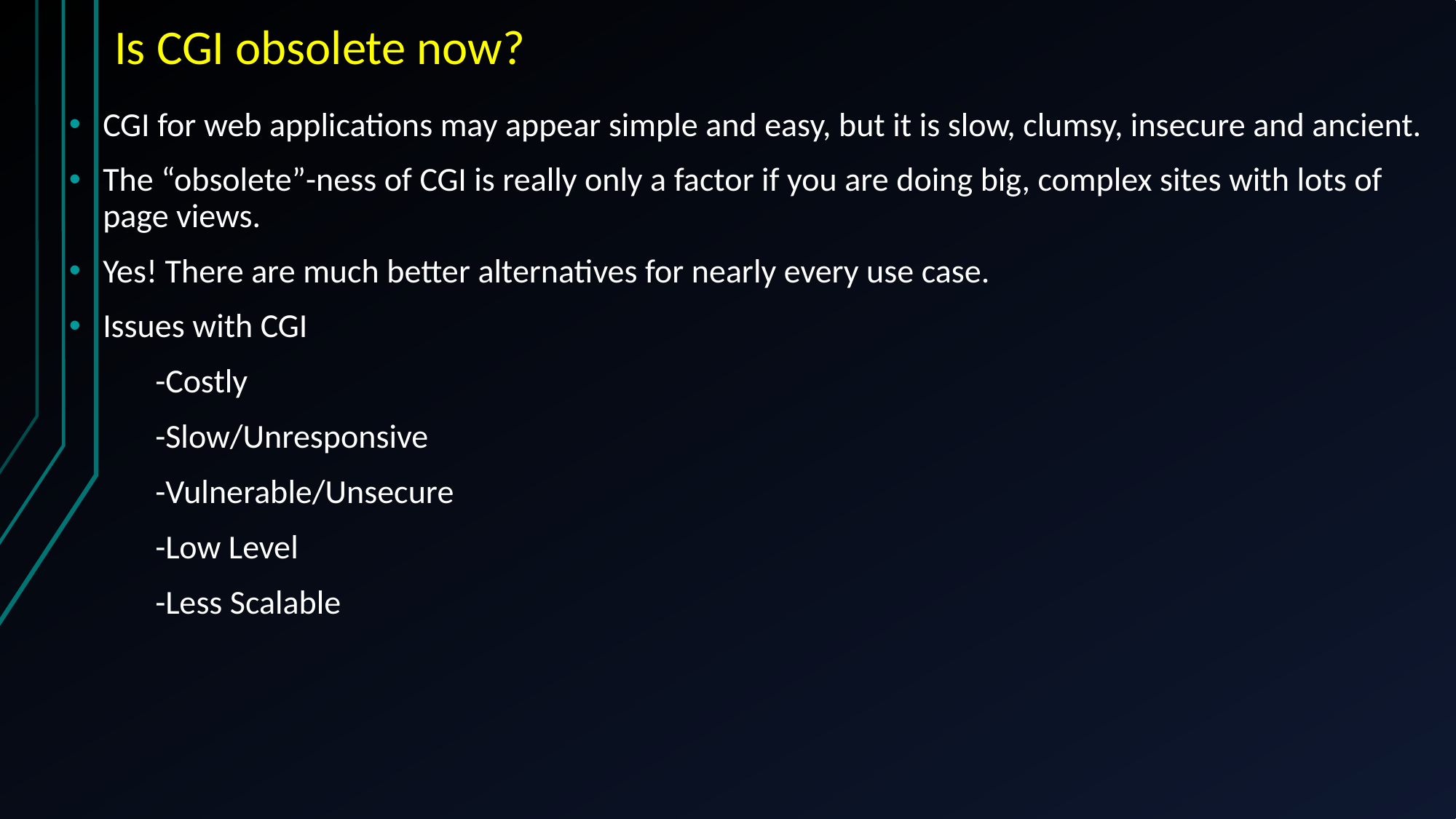

# Is CGI obsolete now?
CGI for web applications may appear simple and easy, but it is slow, clumsy, insecure and ancient.
The “obsolete”-ness of CGI is really only a factor if you are doing big, complex sites with lots of page views.
Yes! There are much better alternatives for nearly every use case.
Issues with CGI
	-Costly
	-Slow/Unresponsive
	-Vulnerable/Unsecure
	-Low Level
	-Less Scalable